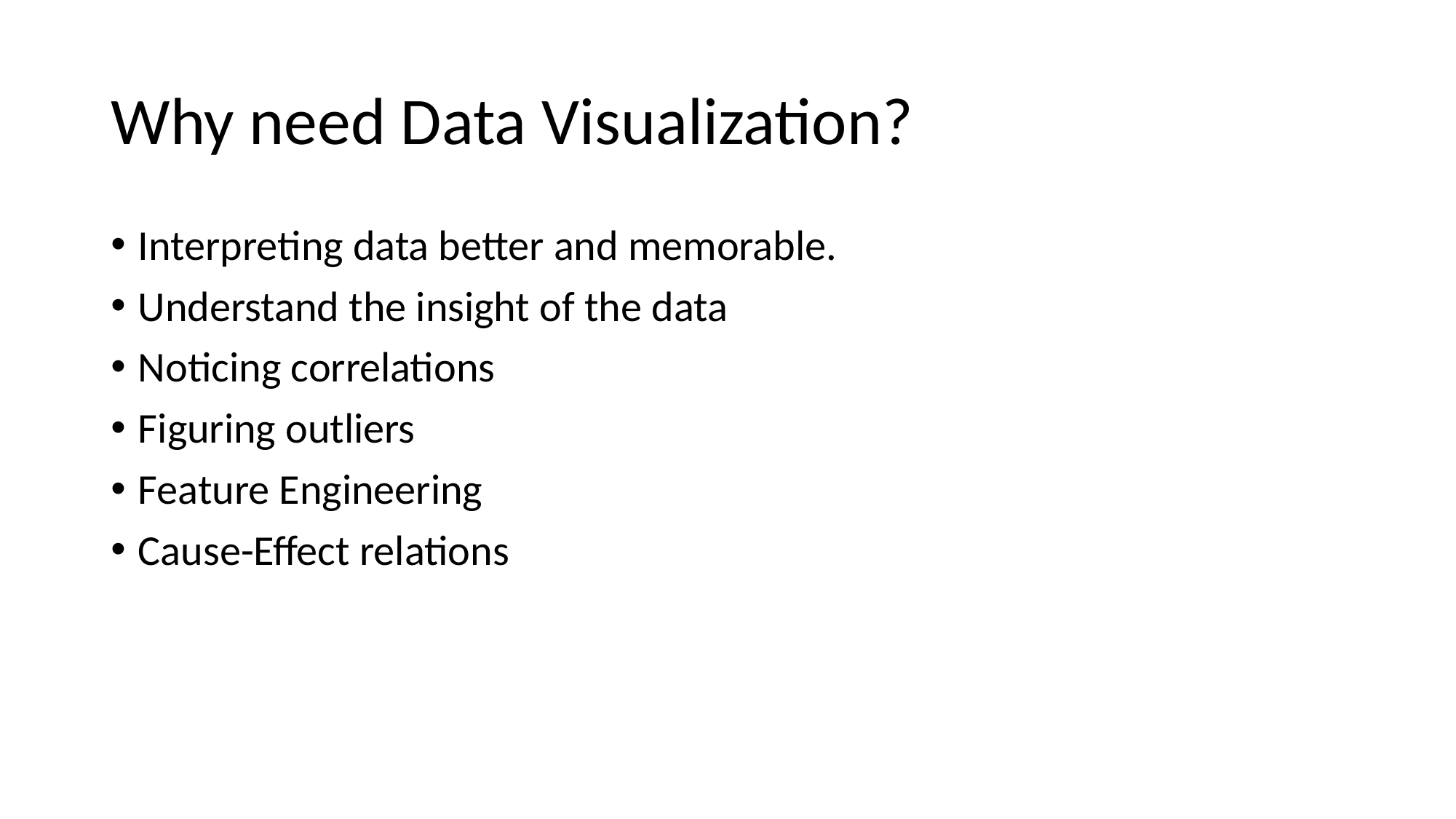

# Why need Data Visualization?
Interpreting data better and memorable.
Understand the insight of the data
Noticing correlations
Figuring outliers
Feature Engineering
Cause-Effect relations